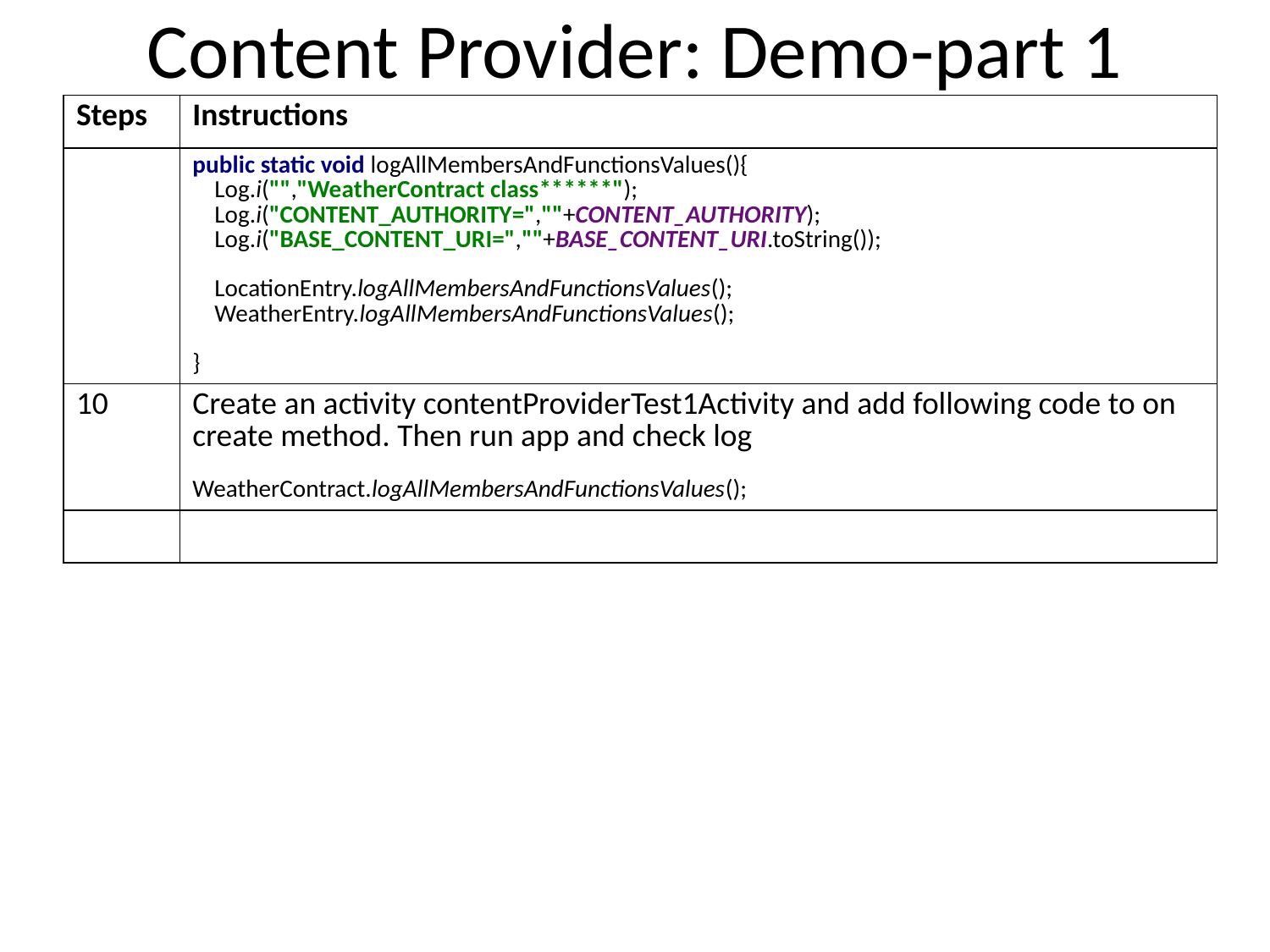

# Content Provider: Demo-part 1
| Steps | Instructions |
| --- | --- |
|  | public static void logAllMembersAndFunctionsValues(){ Log.i("","WeatherContract class\*\*\*\*\*\*"); Log.i("CONTENT\_AUTHORITY=",""+CONTENT\_AUTHORITY); Log.i("BASE\_CONTENT\_URI=",""+BASE\_CONTENT\_URI.toString()); LocationEntry.logAllMembersAndFunctionsValues(); WeatherEntry.logAllMembersAndFunctionsValues(); } |
| 10 | Create an activity contentProviderTest1Activity and add following code to on create method. Then run app and check log WeatherContract.logAllMembersAndFunctionsValues(); |
|  |  |